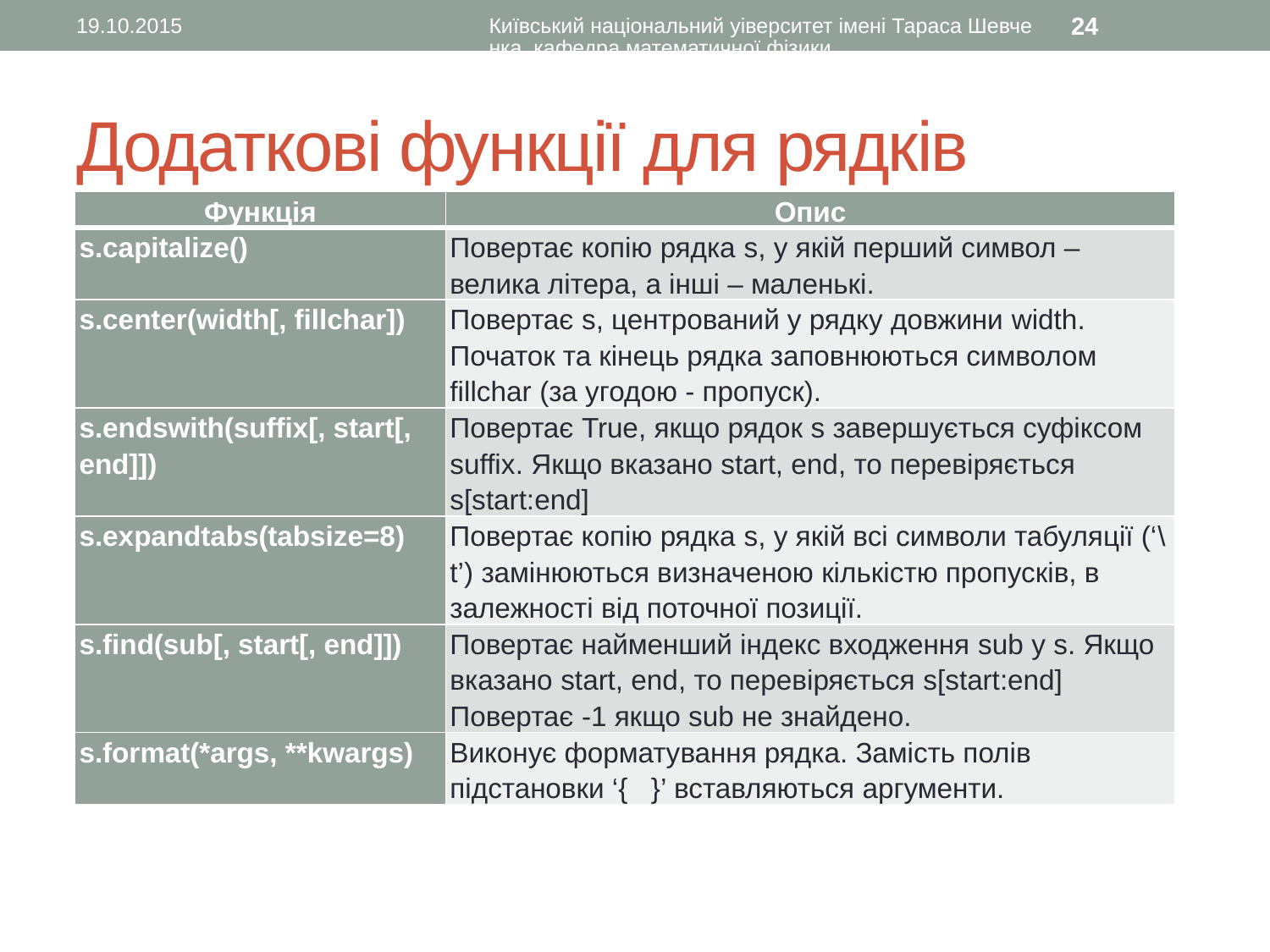

19.10.2015
Київський національний уіверситет імені Тараса Шевченка, кафедра математичної фізики
24
# Додаткові функції для рядків
| Функція | Опис |
| --- | --- |
| s.capitalize() | Повертає копію рядка s, у якій перший символ – велика літера, а інші – маленькі. |
| s.center(width[, fillchar]) | Повертає s, центрований у рядку довжини width. Початок та кінець рядка заповнюються символом fillchar (за угодою - пропуск). |
| s.endswith(suffix[, start[, end]]) | Повертає True, якщо рядок s завершується суфіксом suffix. Якщо вказано start, end, то перевіряється s[start:end] |
| s.expandtabs(tabsize=8) | Повертає копію рядка s, у якій всі символи табуляції (‘\t’) замінюються визначеною кількістю пропусків, в залежності від поточної позиції. |
| s.find(sub[, start[, end]]) | Повертає найменший індекс входження sub у s. Якщо вказано start, end, то перевіряється s[start:end] Повертає -1 якщо sub не знайдено. |
| s.format(\*args, \*\*kwargs) | Виконує форматування рядка. Замість полів підстановки ‘{ }’ вставляються аргументи. |